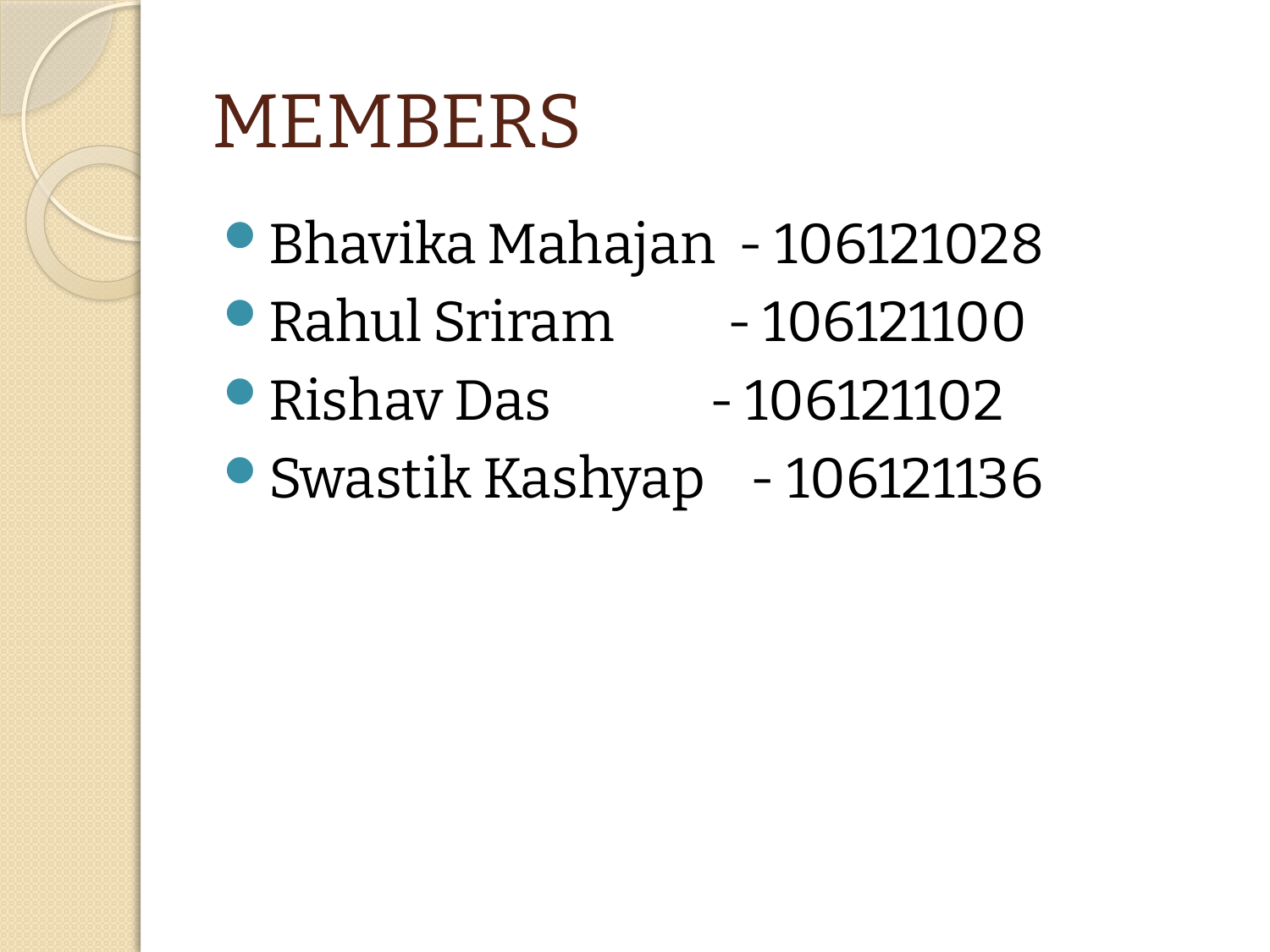

# MEMBERS
Bhavika Mahajan  - 106121028
Rahul Sriram          - 106121100
Rishav Das              - 106121102
Swastik Kashyap    - 106121136